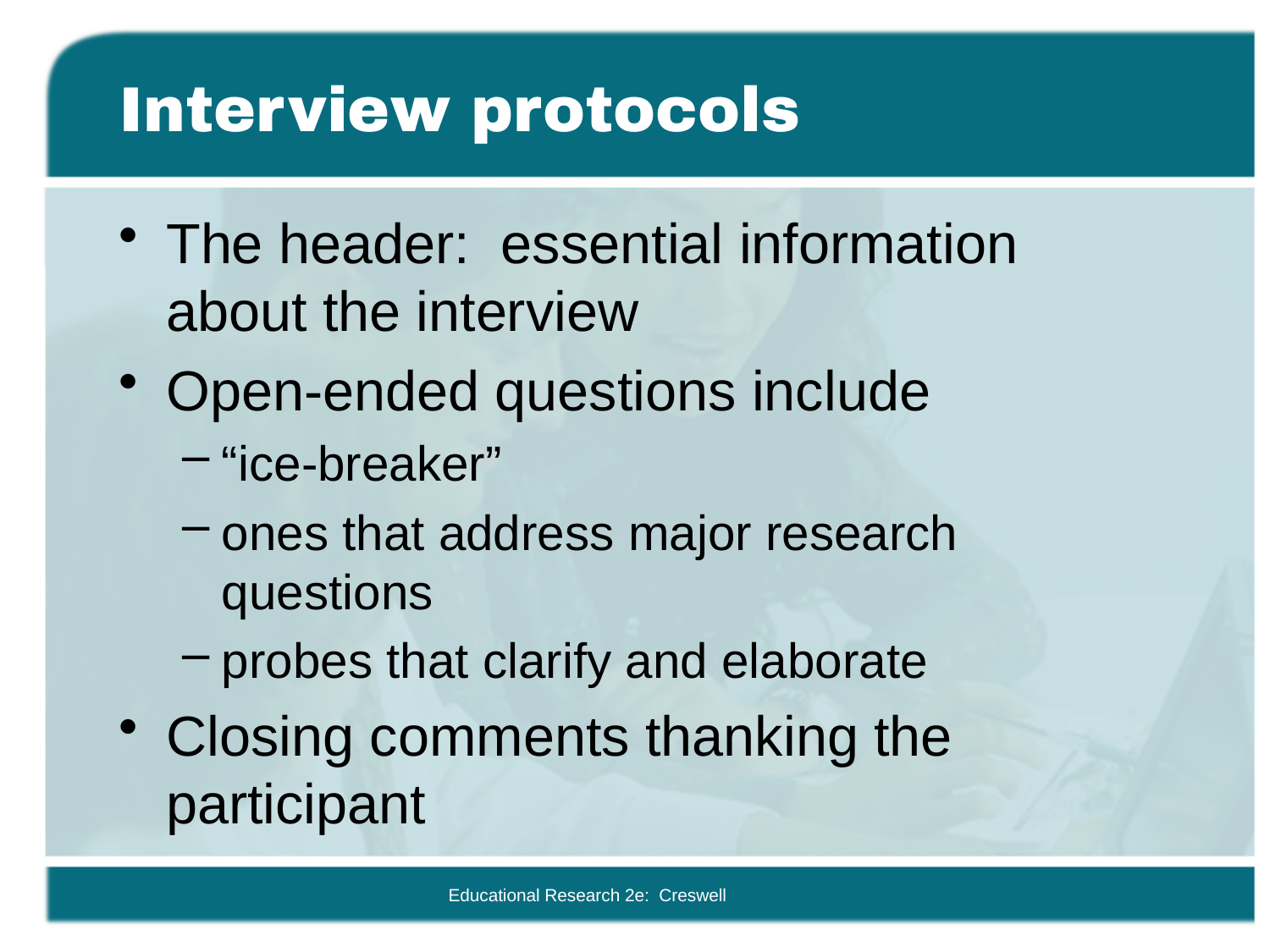

# Interview protocols
The header:  essential information about the interview
Open-ended questions include
“ice-breaker”
ones that address major research questions
probes that clarify and elaborate
Closing comments thanking the participant

Educational Research 2e:  Creswell